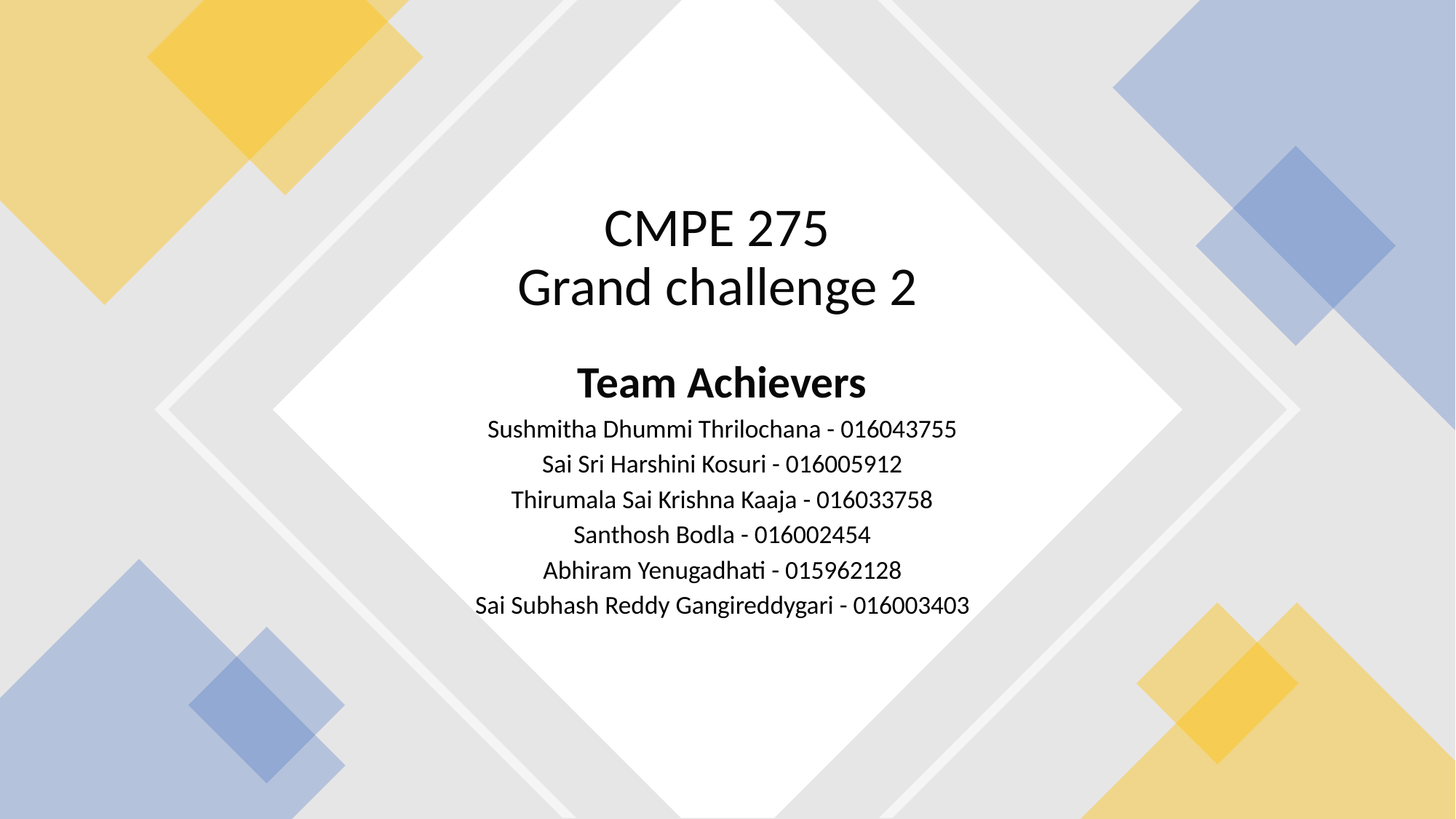

# CMPE 275 Grand challenge 2

Team Achievers
Sushmitha Dhummi Thrilochana - 016043755
Sai Sri Harshini Kosuri - 016005912
Thirumala Sai Krishna Kaaja - 016033758
Santhosh Bodla - 016002454
Abhiram Yenugadhati - 015962128
Sai Subhash Reddy Gangireddygari - 016003403